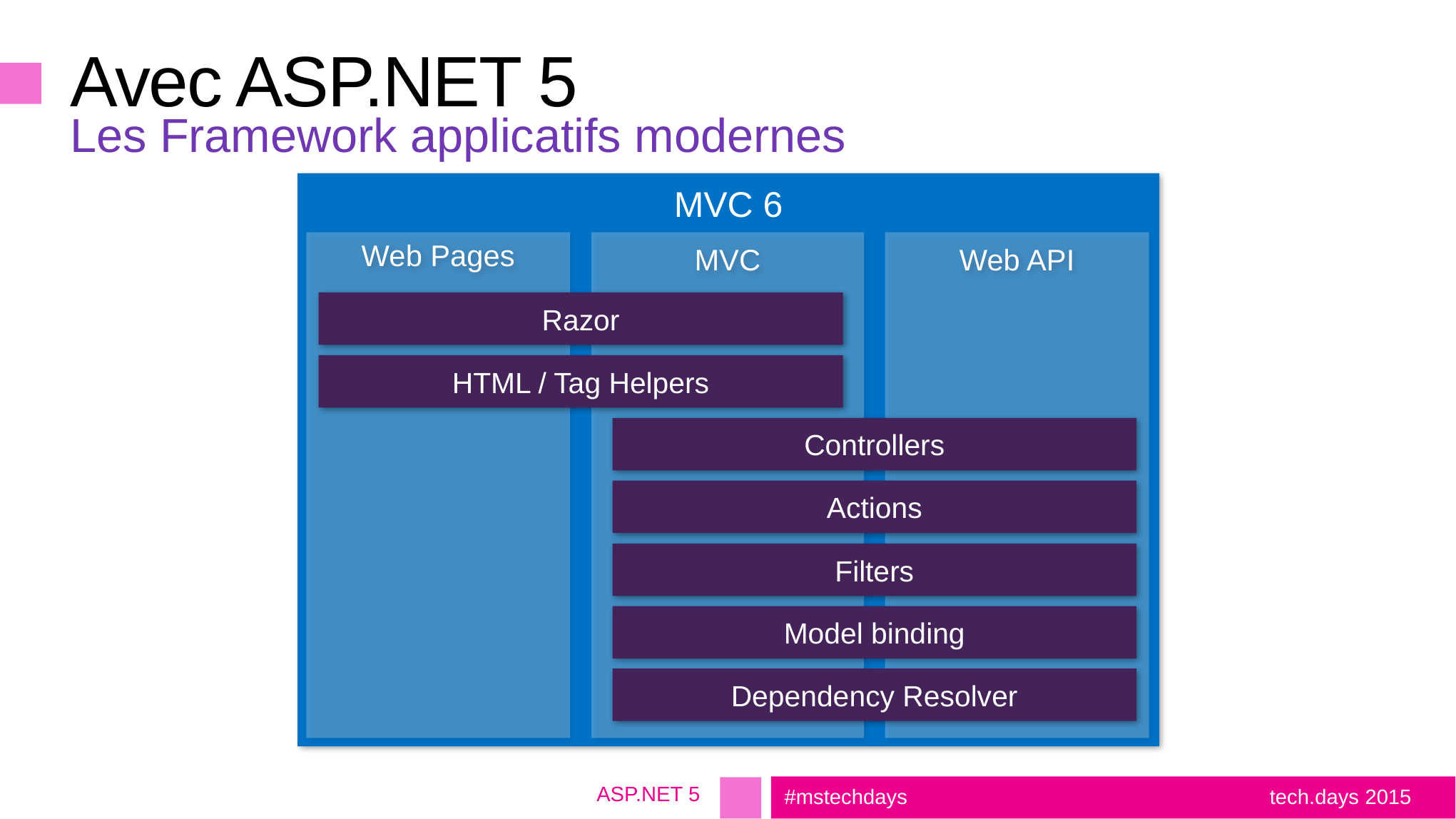

# Avec ASP.NET 5
Les Framework applicatifs modernes
MVC 6
Web Pages
MVC
Web API
Razor
HTML / Tag Helpers
Controllers
Actions
Filters
Model binding
Dependency Resolver
ASP.NET 5